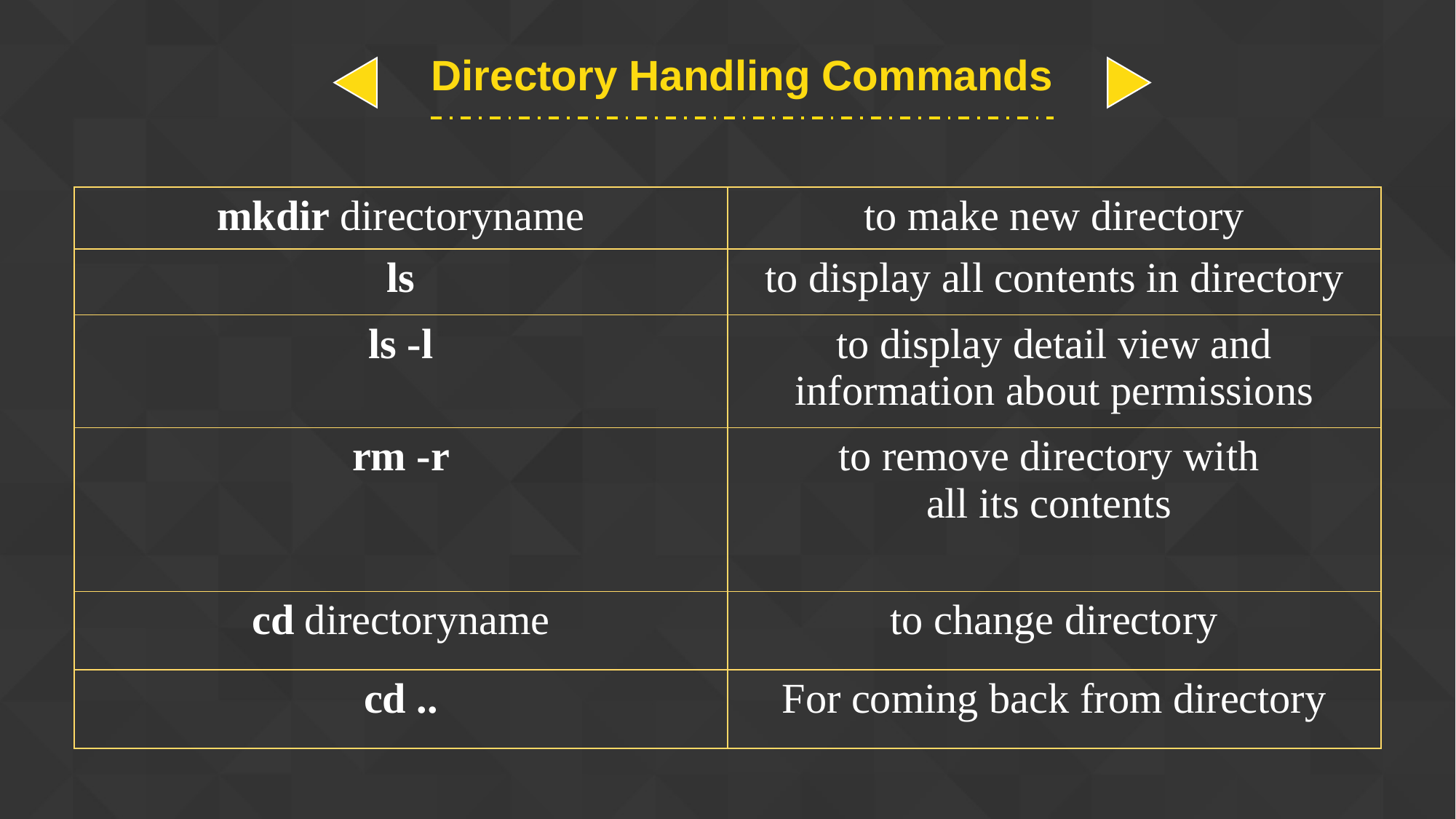

Directory Handling Commands

| mkdir directoryname | to make new directory |
| --- | --- |
| ls | to display all contents in directory |
| ls -l | to display detail view and information about permissions |
| rm -r | to remove directory with all its contents |
| cd directoryname | to change directory |
| cd .. | For coming back from directory |